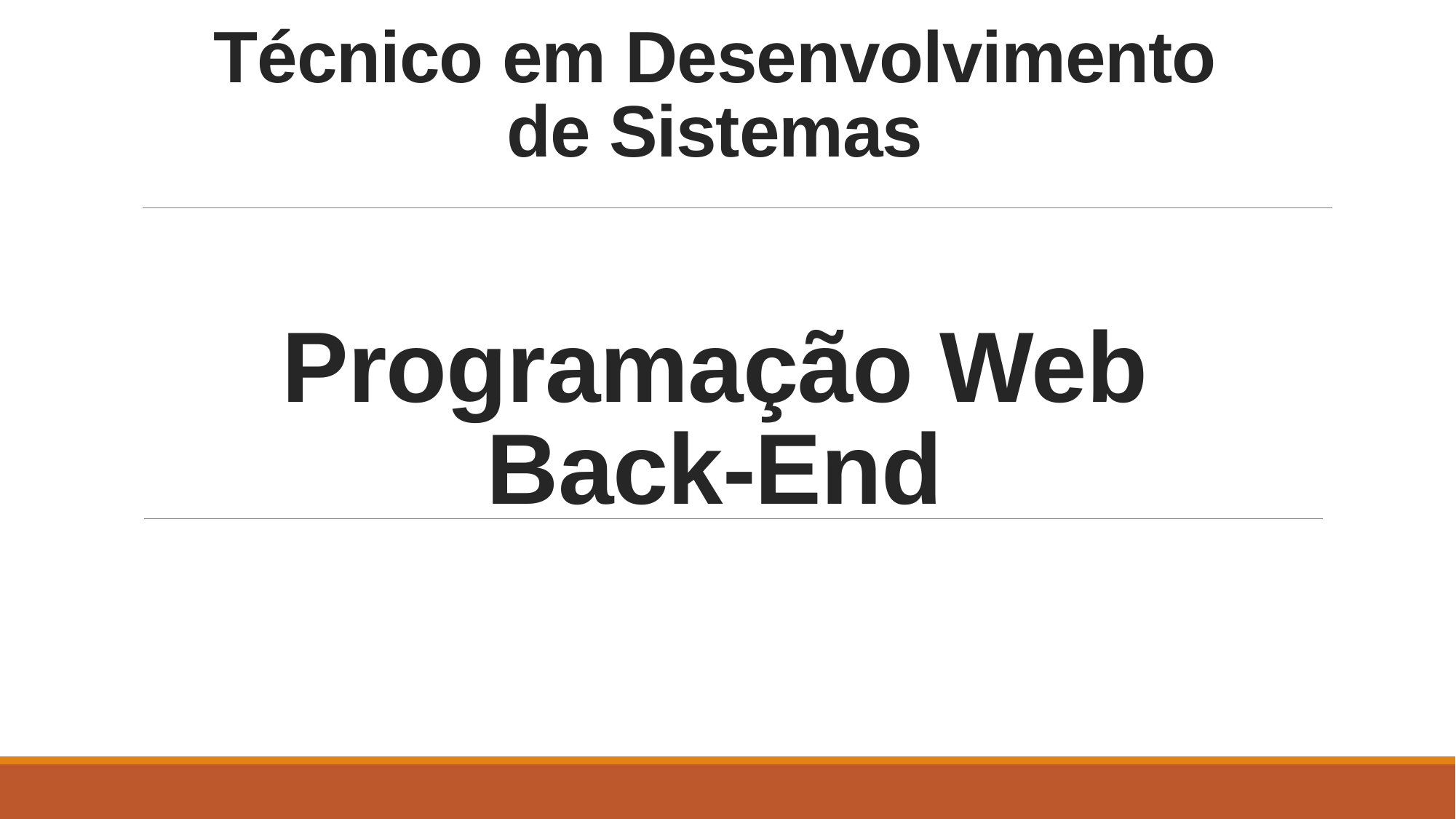

# Técnico em Desenvolvimento de Sistemas Programação Web Back-End
Professor Rafael Nogueira Leme